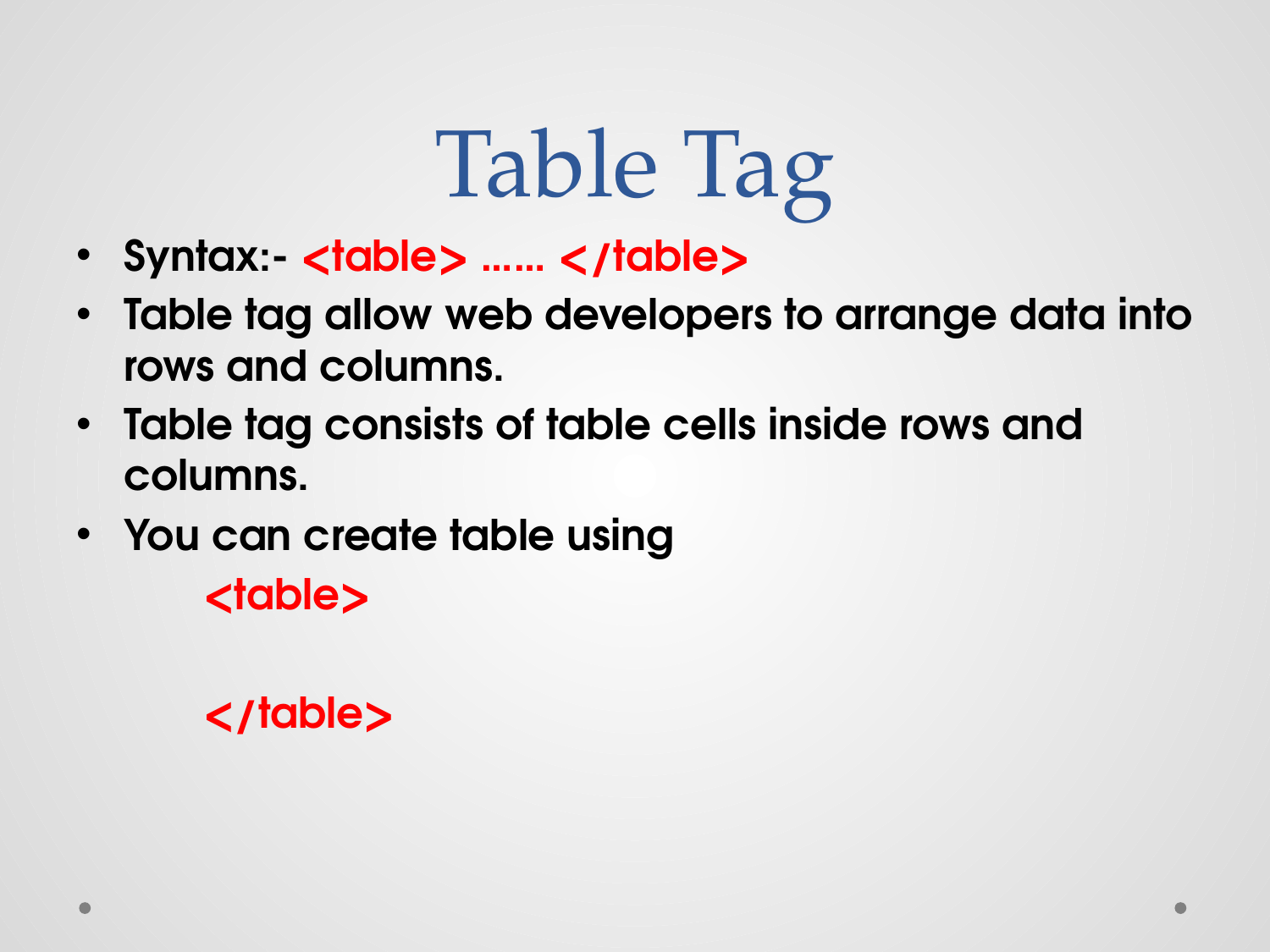

# Table Tag
Syntax:- <table> …… </table>
Table tag allow web developers to arrange data into rows and columns.
Table tag consists of table cells inside rows and columns.
You can create table using
	<table>

	</table>